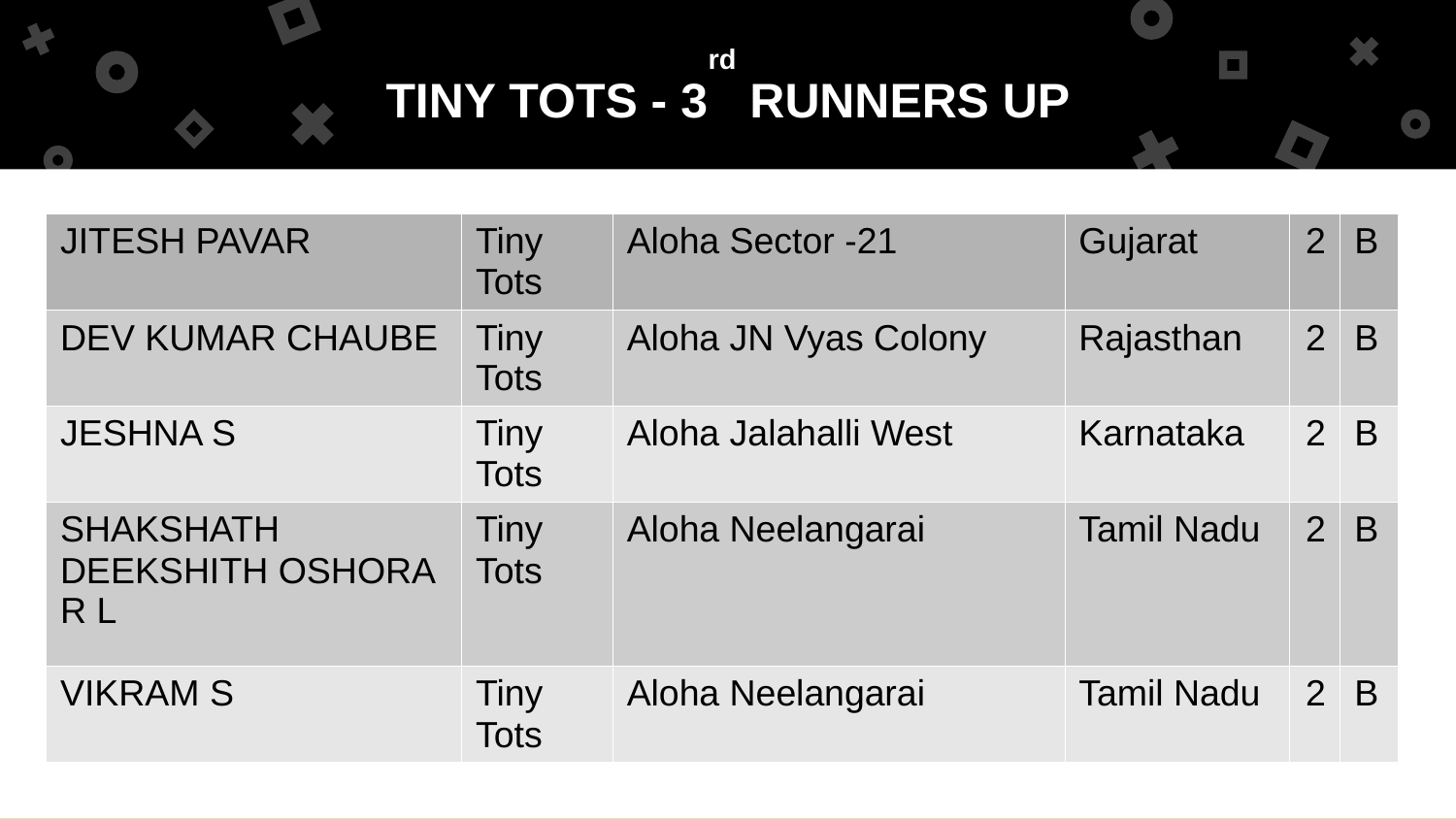

TINY TOTS - 3rd RUNNERS UP
| JITESH PAVAR | Tiny Tots | Aloha Sector -21 | Gujarat | 2 | B |
| --- | --- | --- | --- | --- | --- |
| DEV KUMAR CHAUBE | Tiny Tots | Aloha JN Vyas Colony | Rajasthan | 2 | B |
| JESHNA S | Tiny Tots | Aloha Jalahalli West | Karnataka | 2 | B |
| SHAKSHATH DEEKSHITH OSHORA R L | Tiny Tots | Aloha Neelangarai | Tamil Nadu | 2 | B |
| VIKRAM S | Tiny Tots | Aloha Neelangarai | Tamil Nadu | 2 | B |